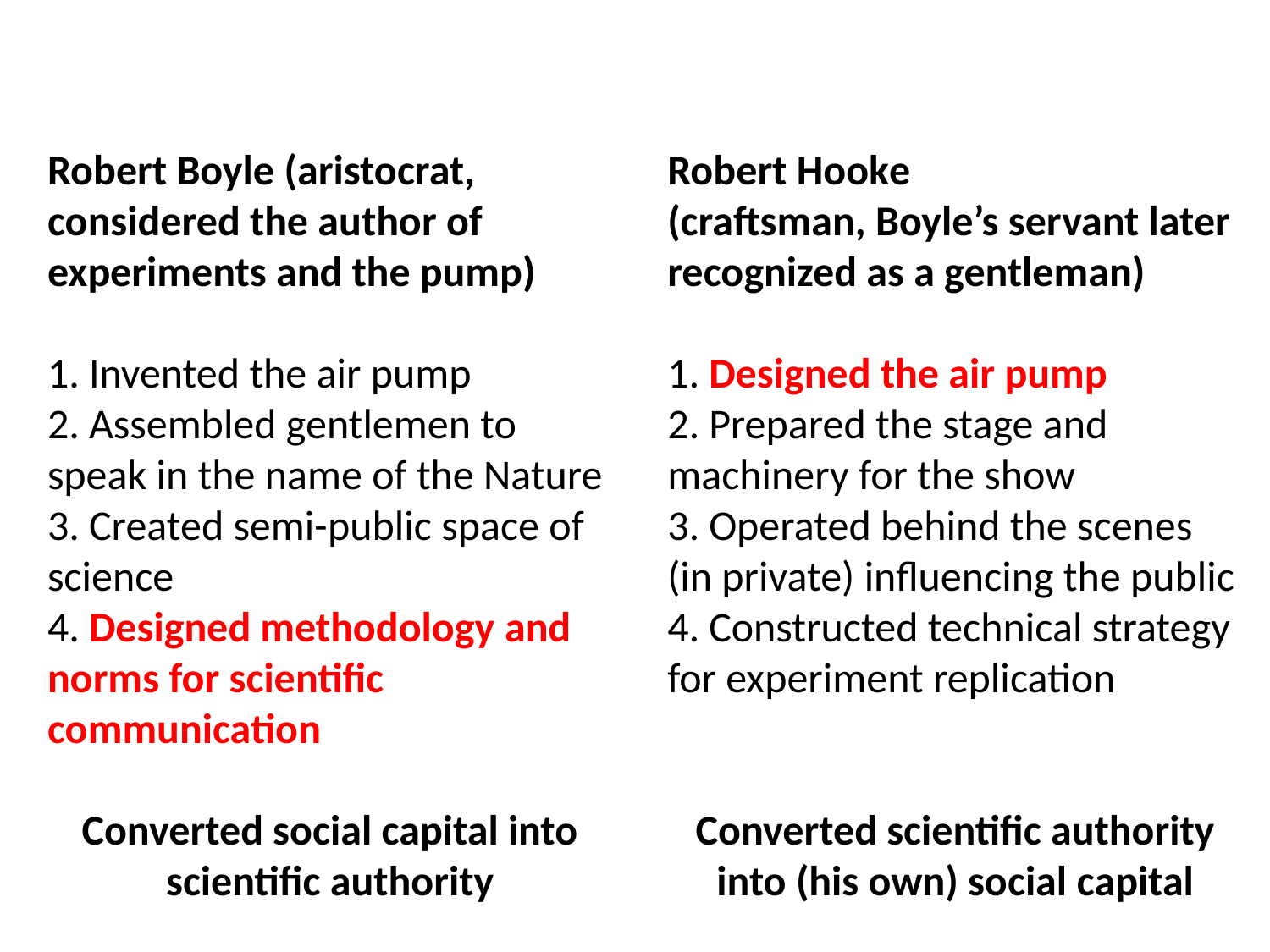

Robert Hooke
(craftsman, Boyle’s servant later recognized as a gentleman)

 Designed the air pump
 Prepared the stage and machinery for the show
 Operated behind the scenes (in private) influencing the public
 Constructed technical strategy for experiment replication

Converted scientific authority into (his own) social capital
Robert Boyle (aristocrat, considered the author of experiments and the pump)

 Invented the air pump
 Assembled gentlemen to speak in the name of the Nature
 Created semi-public space of science
 Designed methodology and norms for scientific communication

Converted social capital into scientific authority